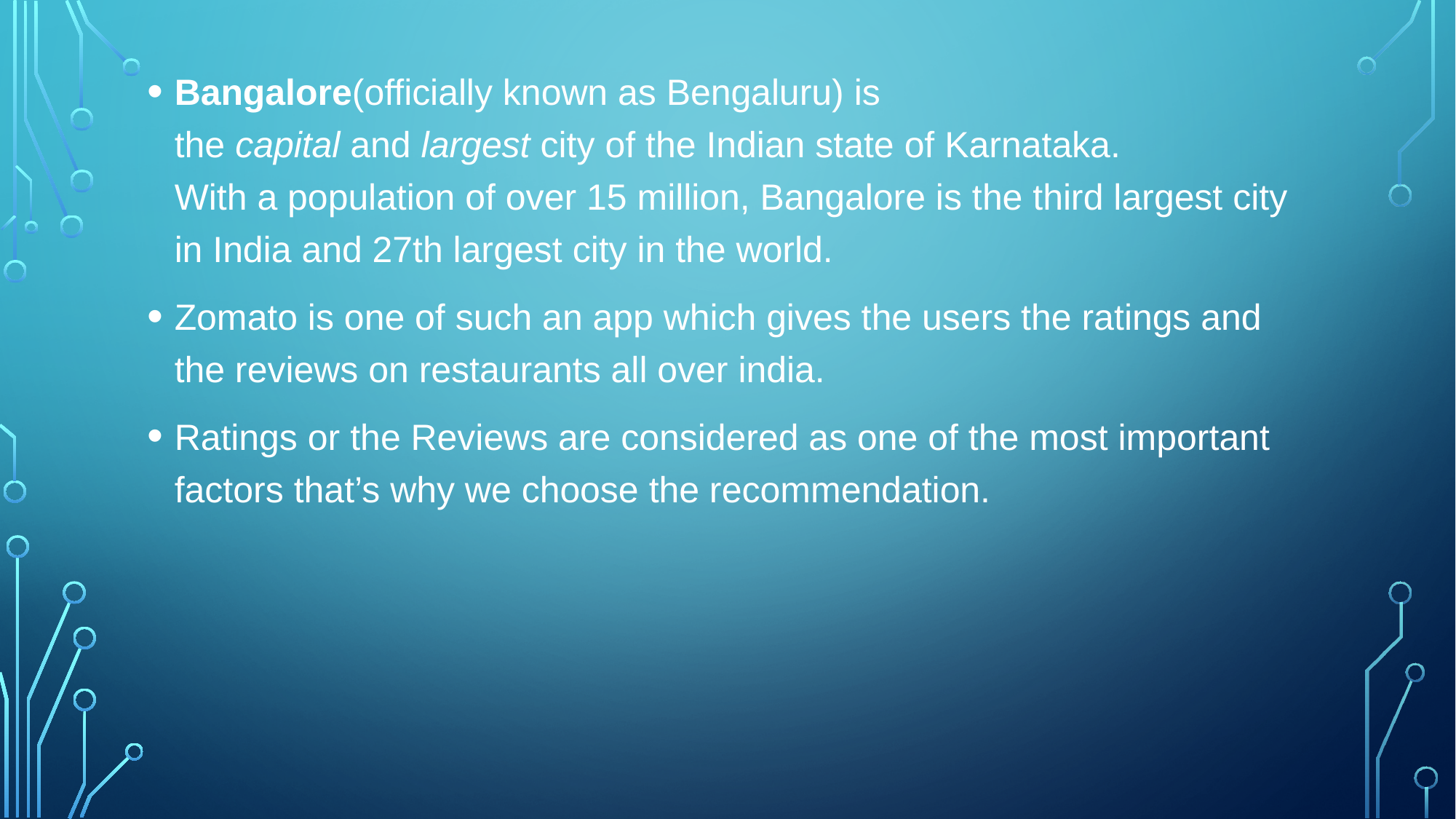

Bangalore(officially known as Bengaluru) is the capital and largest city of the Indian state of Karnataka.
With a population of over 15 million, Bangalore is the third largest city in India and 27th largest city in the world.
Zomato is one of such an app which gives the users the ratings and the reviews on restaurants all over india.
Ratings or the Reviews are considered as one of the most important factors that’s why we choose the recommendation.